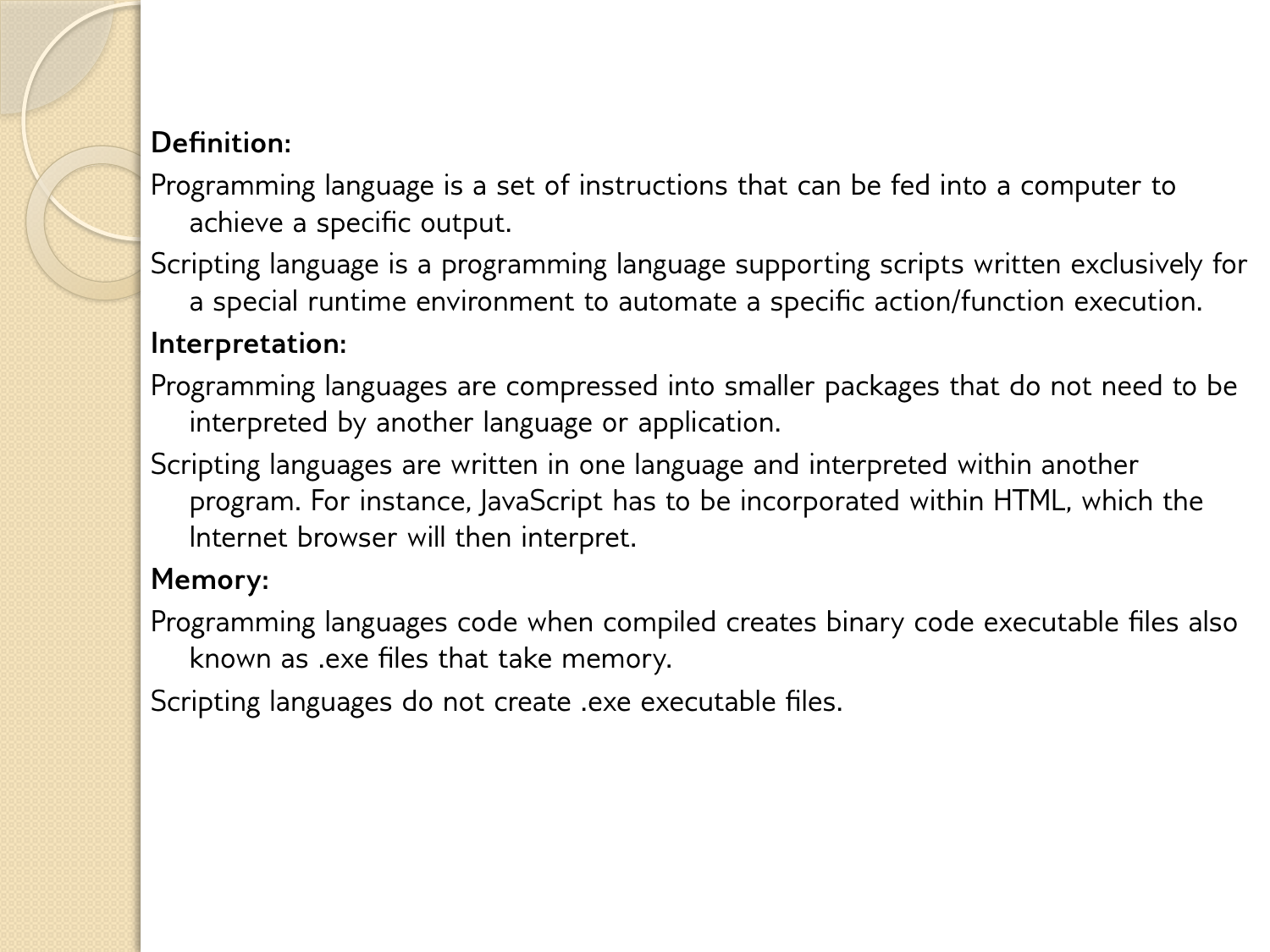

Definition:
Programming language is a set of instructions that can be fed into a computer to achieve a specific output.
Scripting language is a programming language supporting scripts written exclusively for a special runtime environment to automate a specific action/function execution.
Interpretation:
Programming languages are compressed into smaller packages that do not need to be interpreted by another language or application.
Scripting languages are written in one language and interpreted within another program. For instance, JavaScript has to be incorporated within HTML, which the Internet browser will then interpret.
Memory:
Programming languages code when compiled creates binary code executable files also known as .exe files that take memory.
Scripting languages do not create .exe executable files.